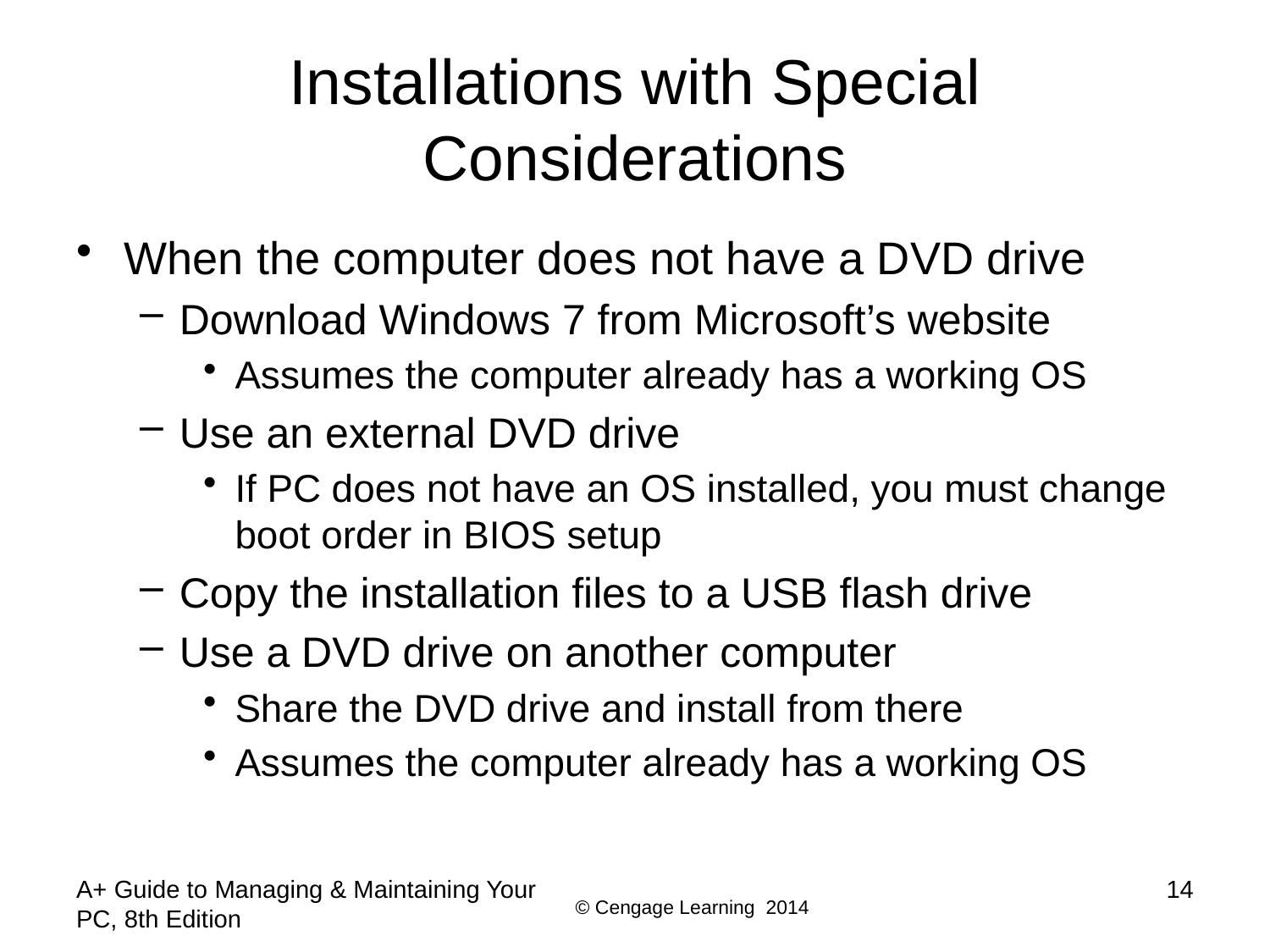

# Installations with Special Considerations
When the computer does not have a DVD drive
Download Windows 7 from Microsoft’s website
Assumes the computer already has a working OS
Use an external DVD drive
If PC does not have an OS installed, you must change boot order in BIOS setup
Copy the installation files to a USB flash drive
Use a DVD drive on another computer
Share the DVD drive and install from there
Assumes the computer already has a working OS
A+ Guide to Managing & Maintaining Your PC, 8th Edition
14